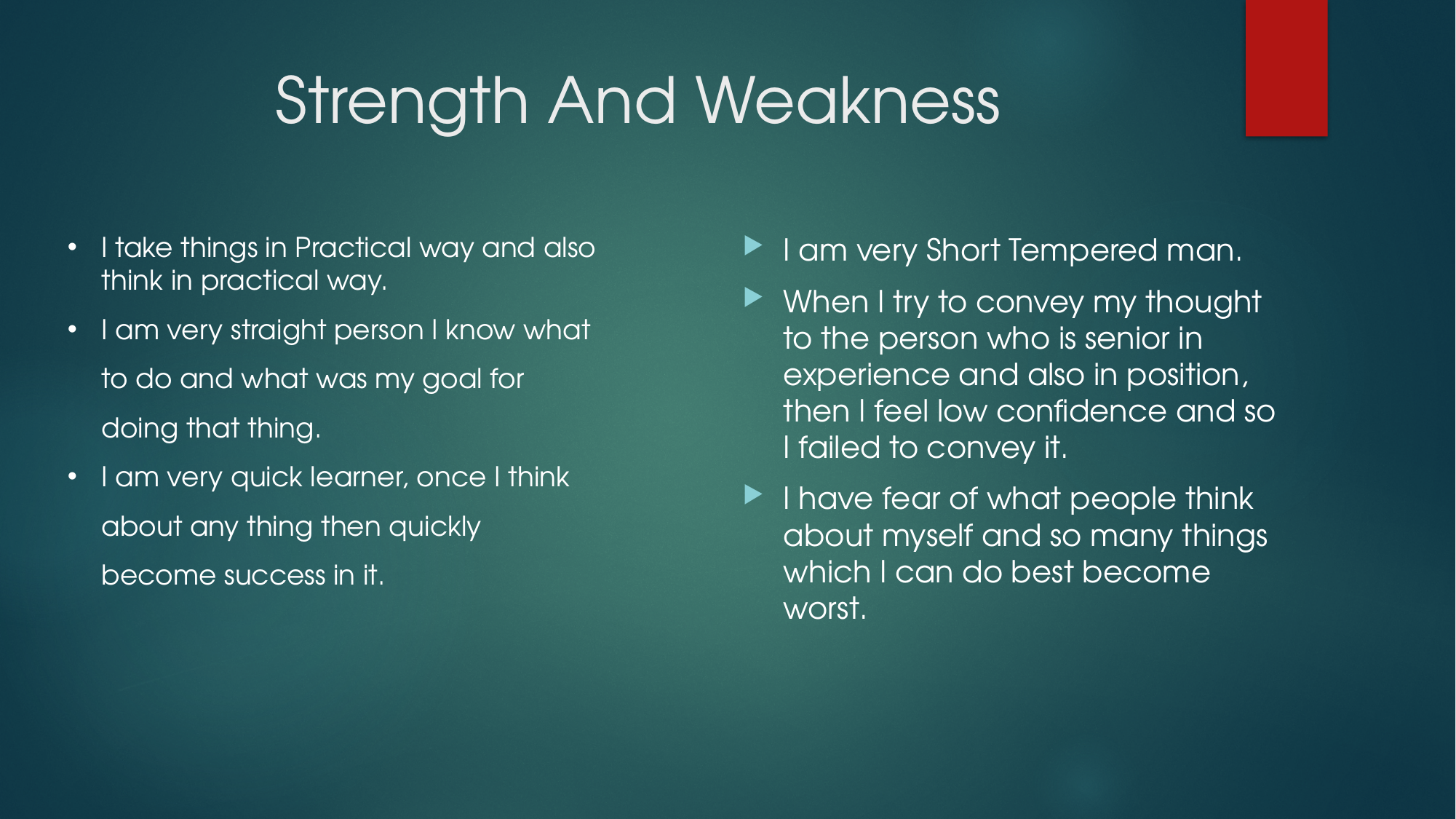

# Strength And Weakness
I take things in Practical way and also think in practical way.
I am very straight person I know what to do and what was my goal for doing that thing.
I am very quick learner, once I think about any thing then quickly become success in it.
I am very Short Tempered man.
When I try to convey my thought to the person who is senior in experience and also in position, then I feel low confidence and so I failed to convey it.
I have fear of what people think about myself and so many things which I can do best become worst.